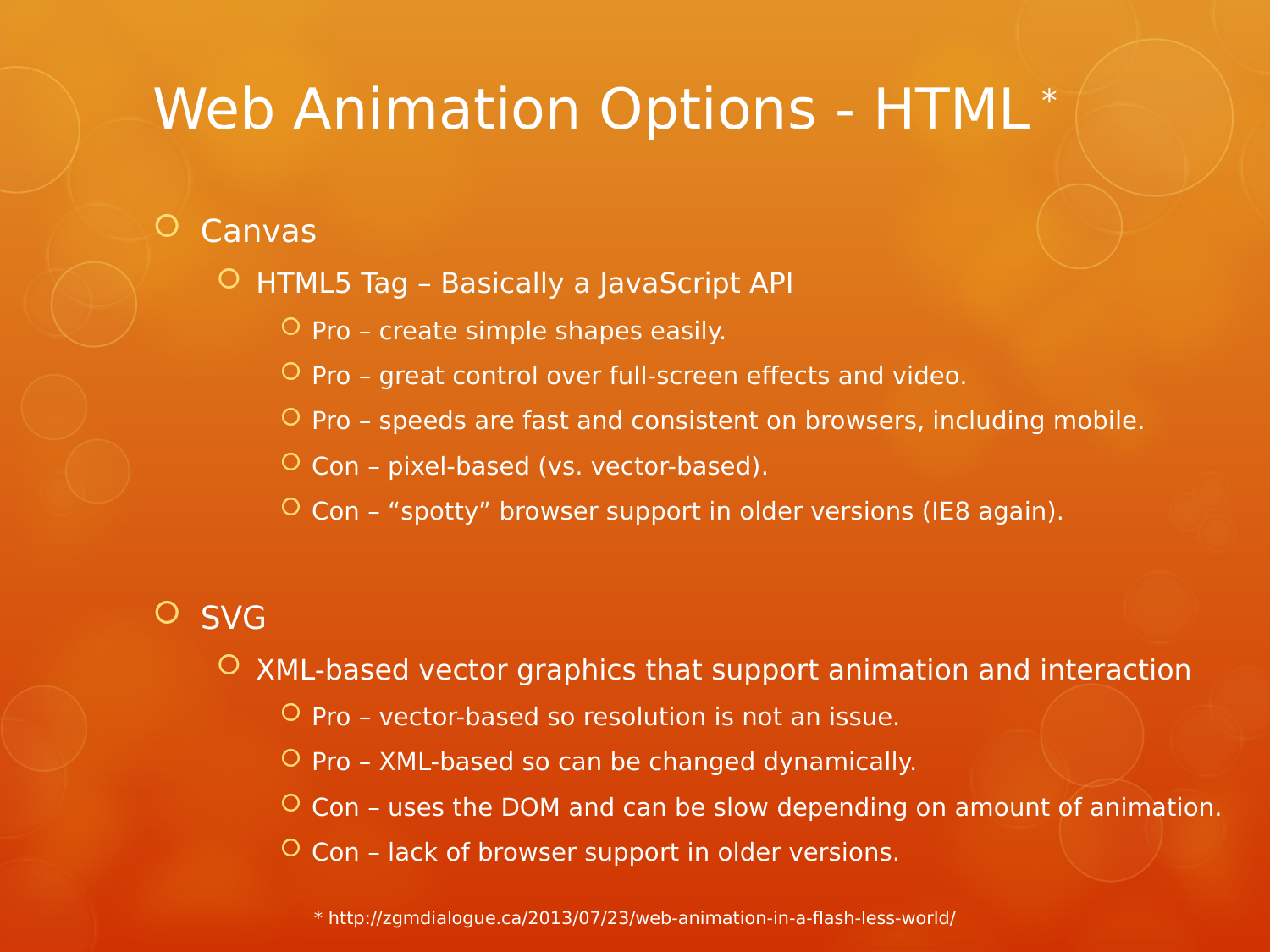

# Web Animation Options - HTML
*
Canvas
HTML5 Tag – Basically a JavaScript API
Pro – create simple shapes easily.
Pro – great control over full-screen effects and video.
Pro – speeds are fast and consistent on browsers, including mobile.
Con – pixel-based (vs. vector-based).
Con – “spotty” browser support in older versions (IE8 again).

SVG
XML-based vector graphics that support animation and interaction
Pro – vector-based so resolution is not an issue.
Pro – XML-based so can be changed dynamically.
Con – uses the DOM and can be slow depending on amount of animation.
Con – lack of browser support in older versions.
* http://zgmdialogue.ca/2013/07/23/web-animation-in-a-flash-less-world/